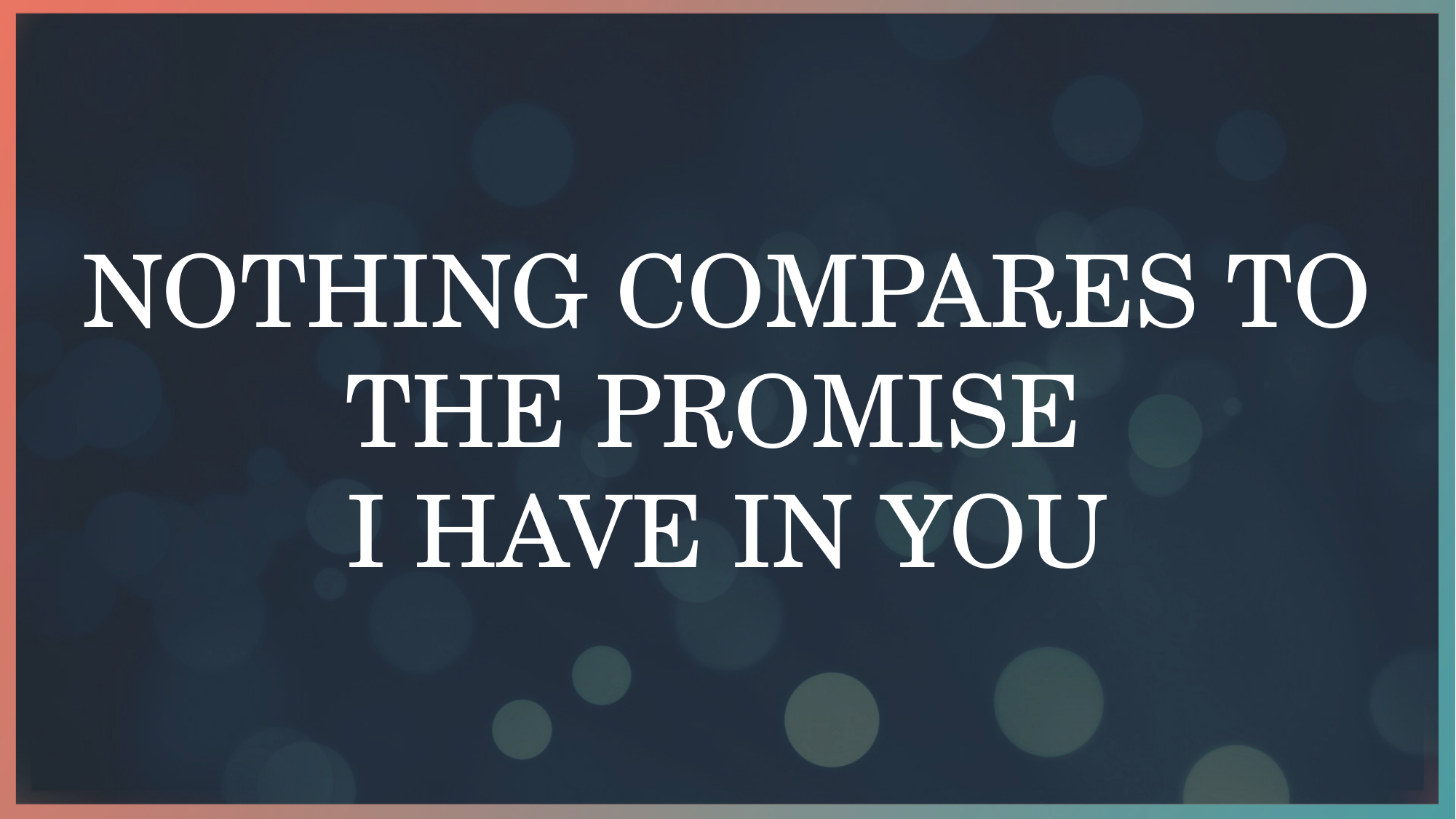

NOTHING COMPARES TO THE PROMISE
I HAVE IN YOU